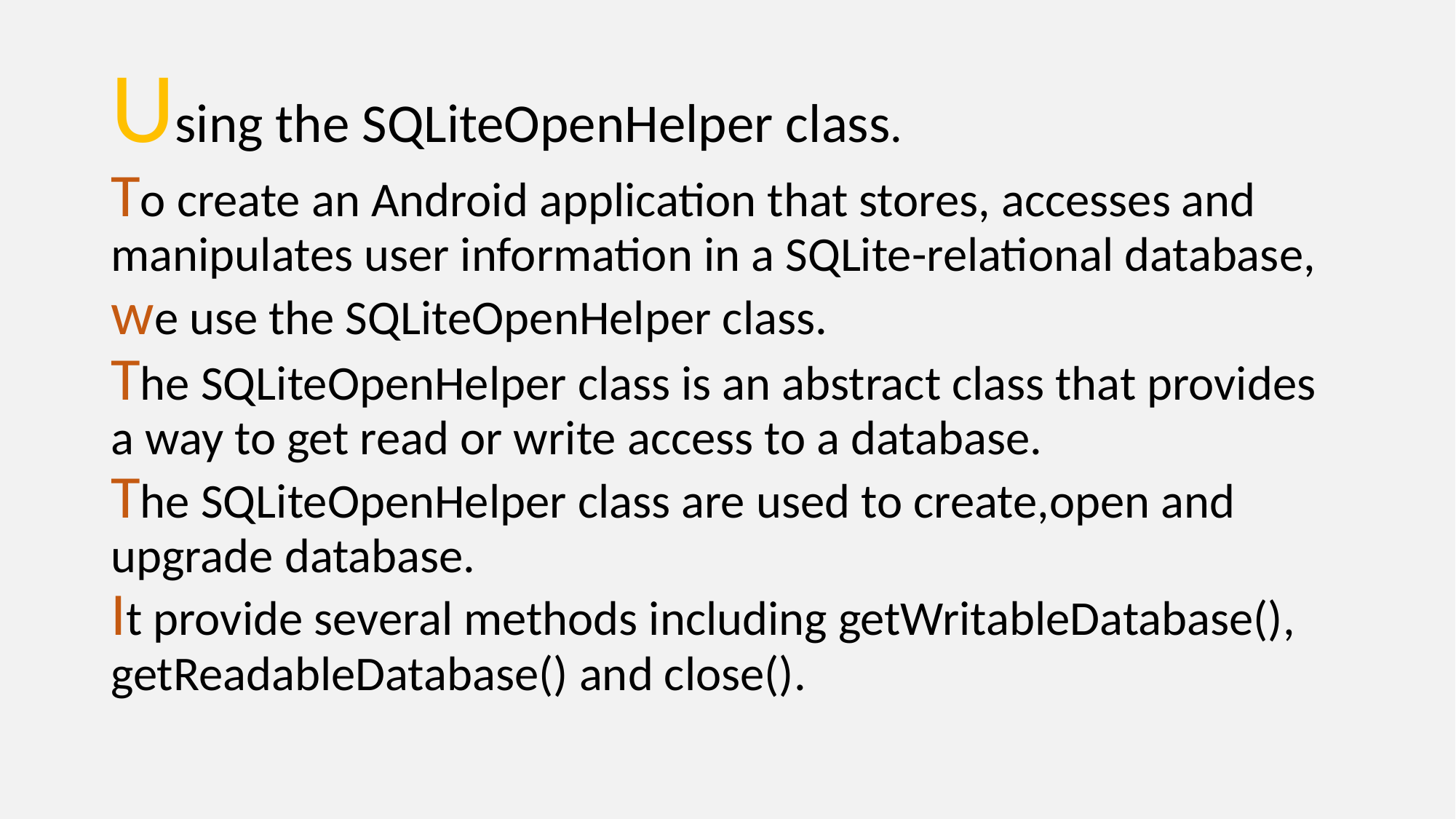

# Using the SQLiteOpenHelper class. To create an Android application that stores, accesses and manipulates user information in a SQLite-relational database, we use the SQLiteOpenHelper class. The SQLiteOpenHelper class is an abstract class that provides a way to get read or write access to a database. The SQLiteOpenHelper class are used to create,open and upgrade database. It provide several methods including getWritableDatabase(), getReadableDatabase() and close().